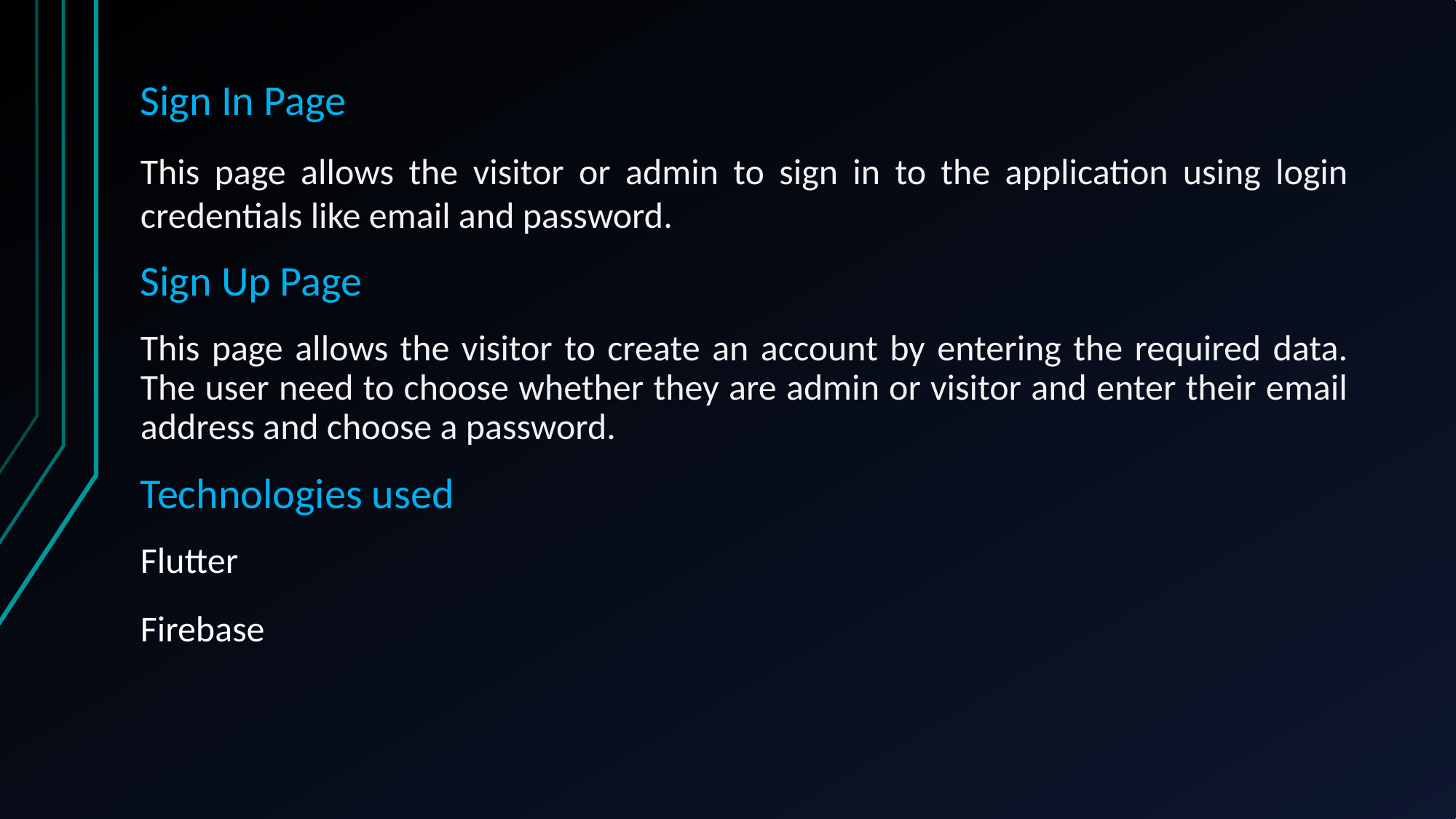

Sign In Page
This page allows the visitor or admin to sign in to the application using login credentials like email and password.
Sign Up Page
This page allows the visitor to create an account by entering the required data. The user need to choose whether they are admin or visitor and enter their email address and choose a password.
Technologies used
Flutter
Firebase